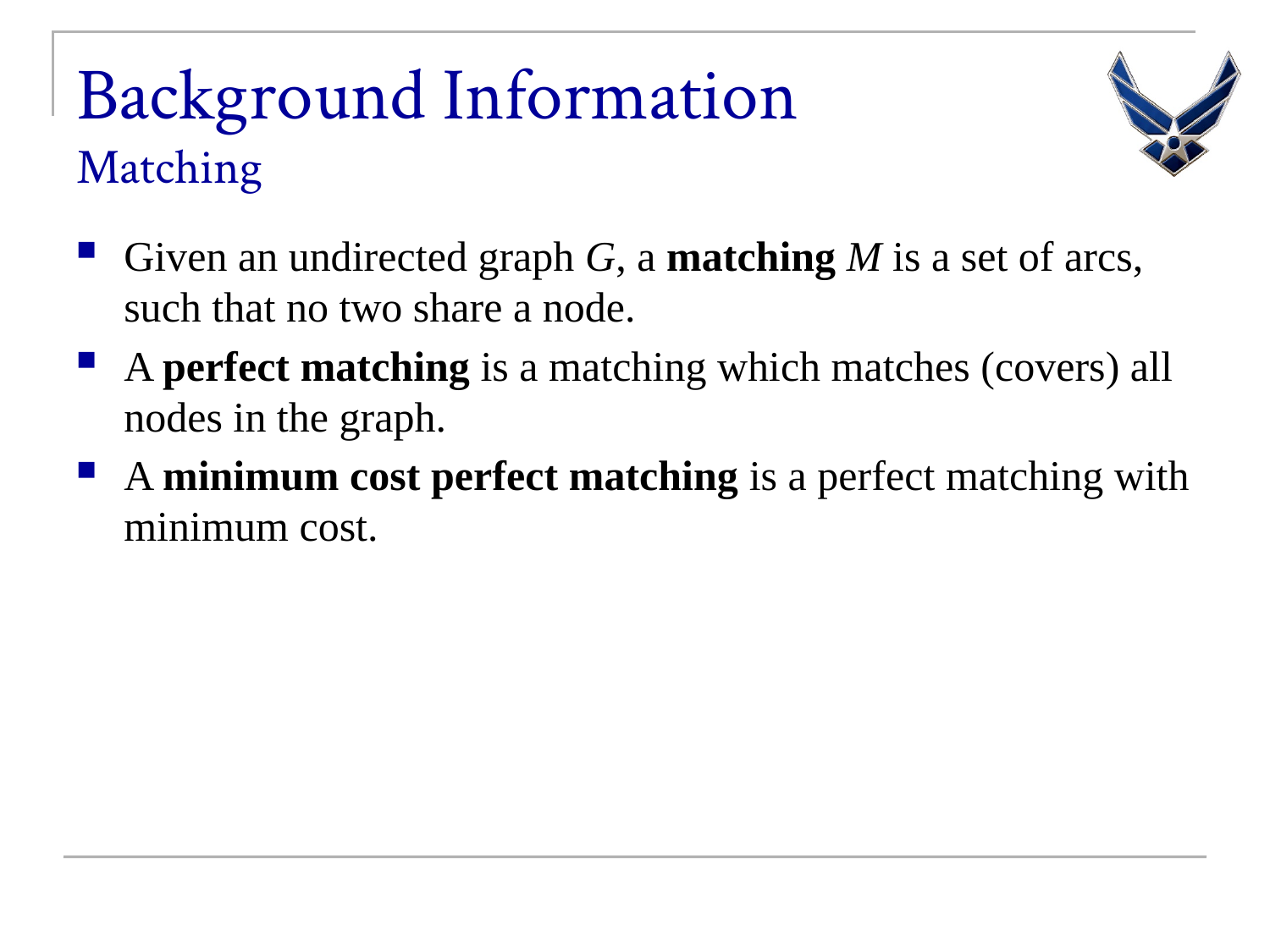

# Background Information Matching
Given an undirected graph G, a matching M is a set of arcs, such that no two share a node.
A perfect matching is a matching which matches (covers) all nodes in the graph.
A minimum cost perfect matching is a perfect matching with minimum cost.